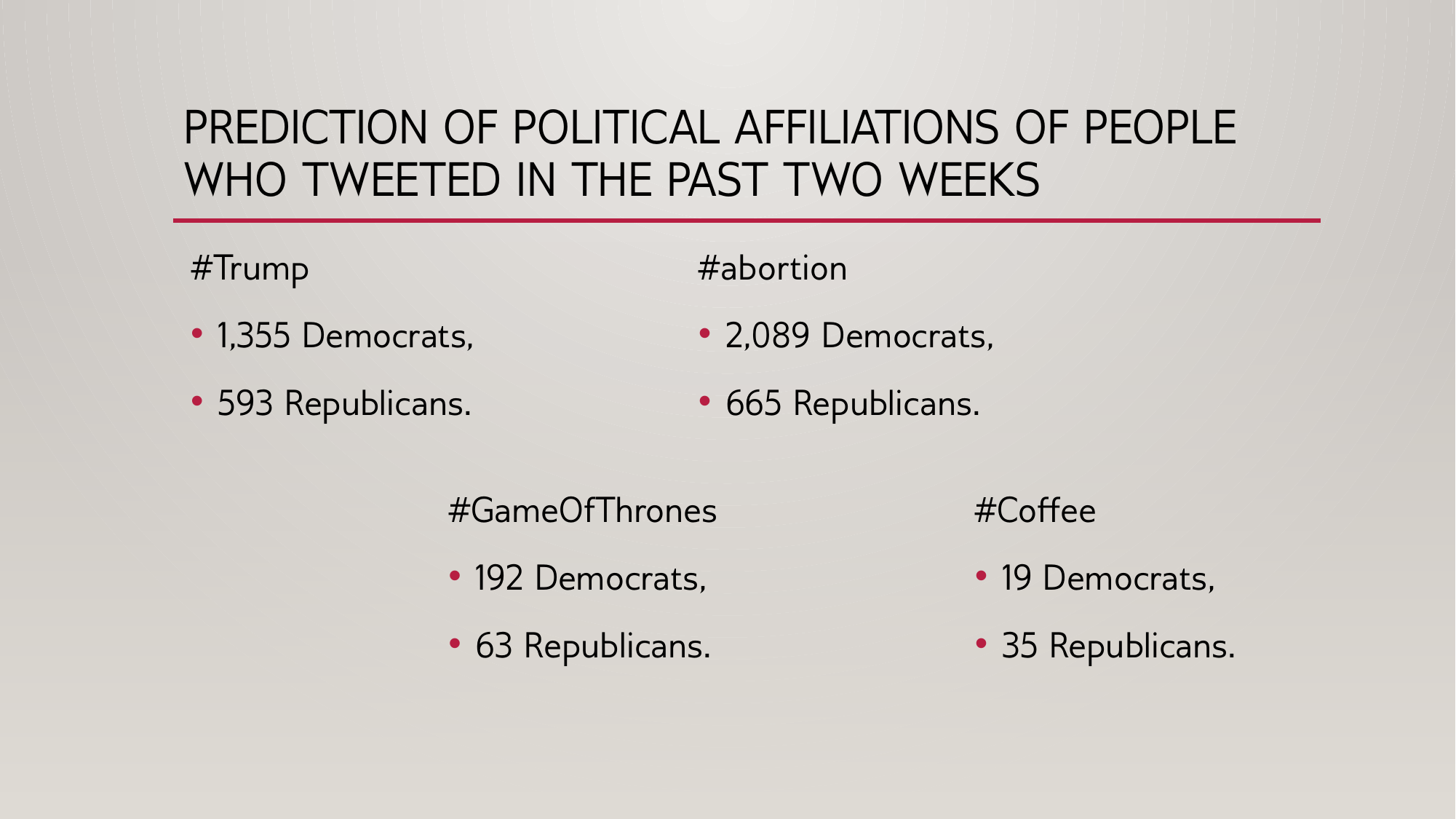

# Prediction of political affiliations of people who tweeted in the past two weeks
#Trump
1,355 Democrats,
593 Republicans.

#abortion
2,089 Democrats,
665 Republicans.
#GameOfThrones
192 Democrats,
63 Republicans.
#Coffee
19 Democrats,
35 Republicans.